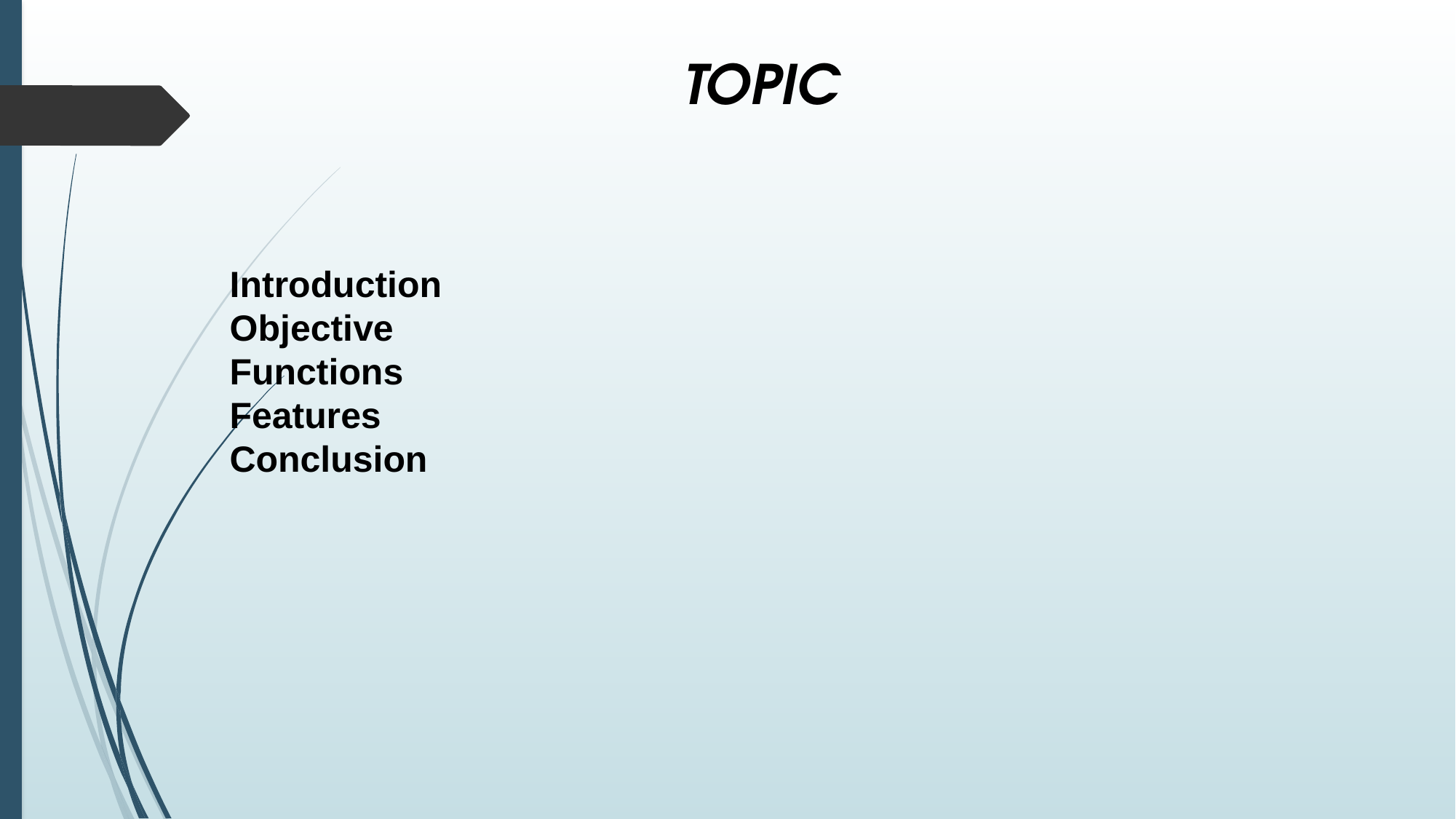

# TOPIC
Introduction
Objective
Functions
Features
Conclusion